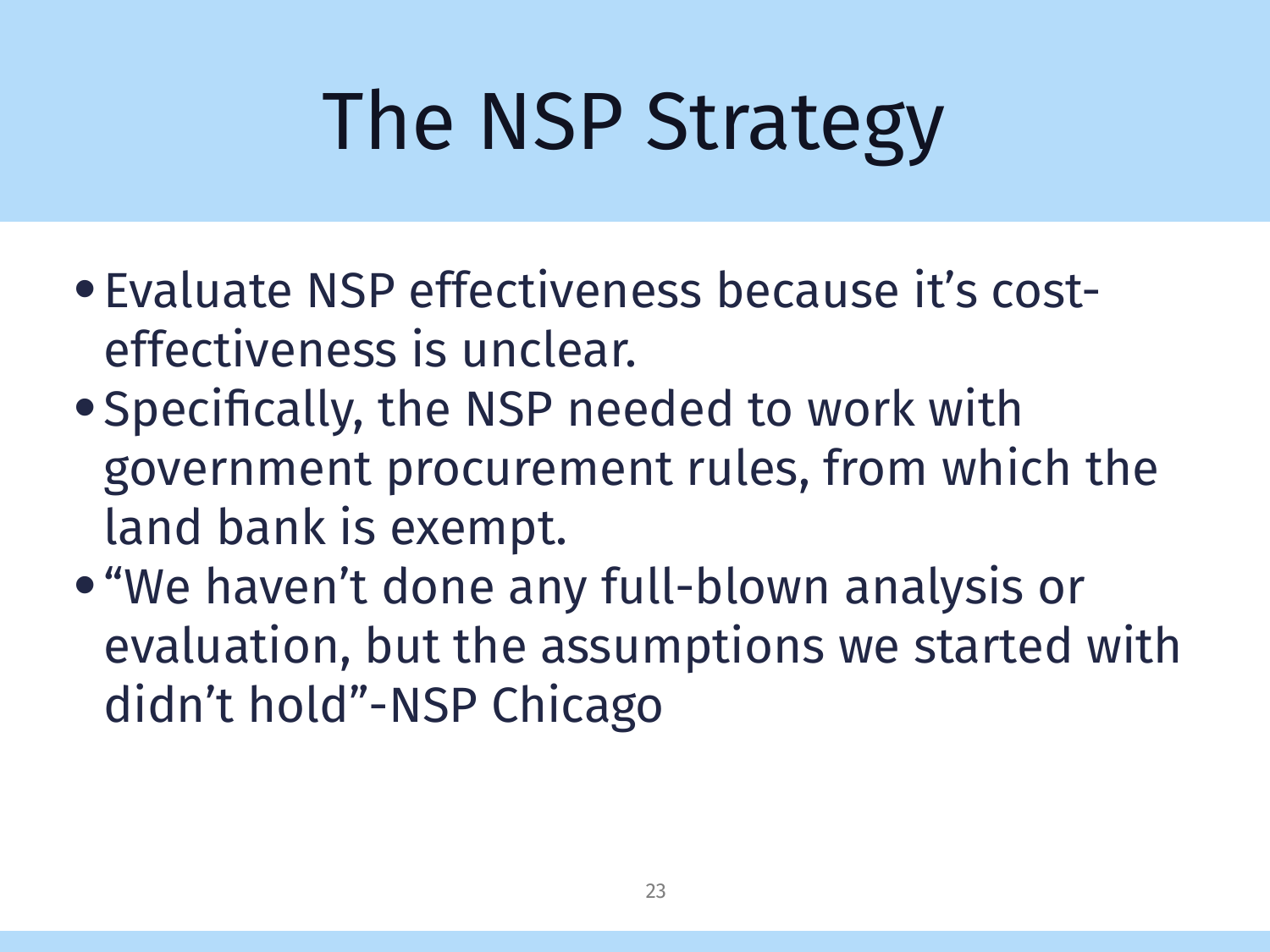

The NSP Strategy

Evaluate NSP effectiveness because it’s cost-effectiveness is unclear.
Specifically, the NSP needed to work with government procurement rules, from which the land bank is exempt.
“We haven’t done any full-blown analysis or evaluation, but the assumptions we started with didn’t hold”-NSP Chicago

23